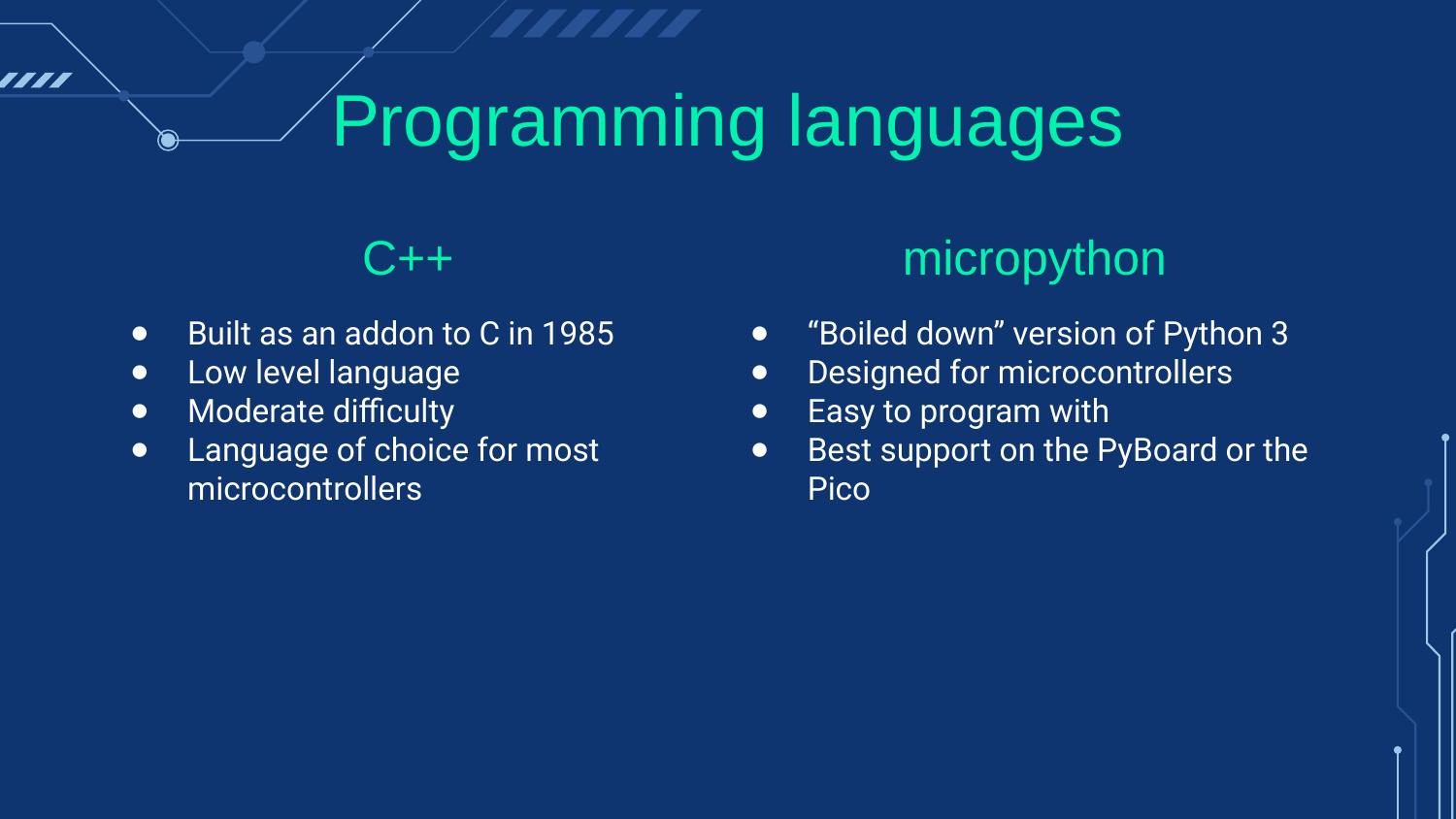

# Programming languages
C++
micropython
Built as an addon to C in 1985
Low level language
Moderate difficulty
Language of choice for most microcontrollers
“Boiled down” version of Python 3
Designed for microcontrollers
Easy to program with
Best support on the PyBoard or the Pico